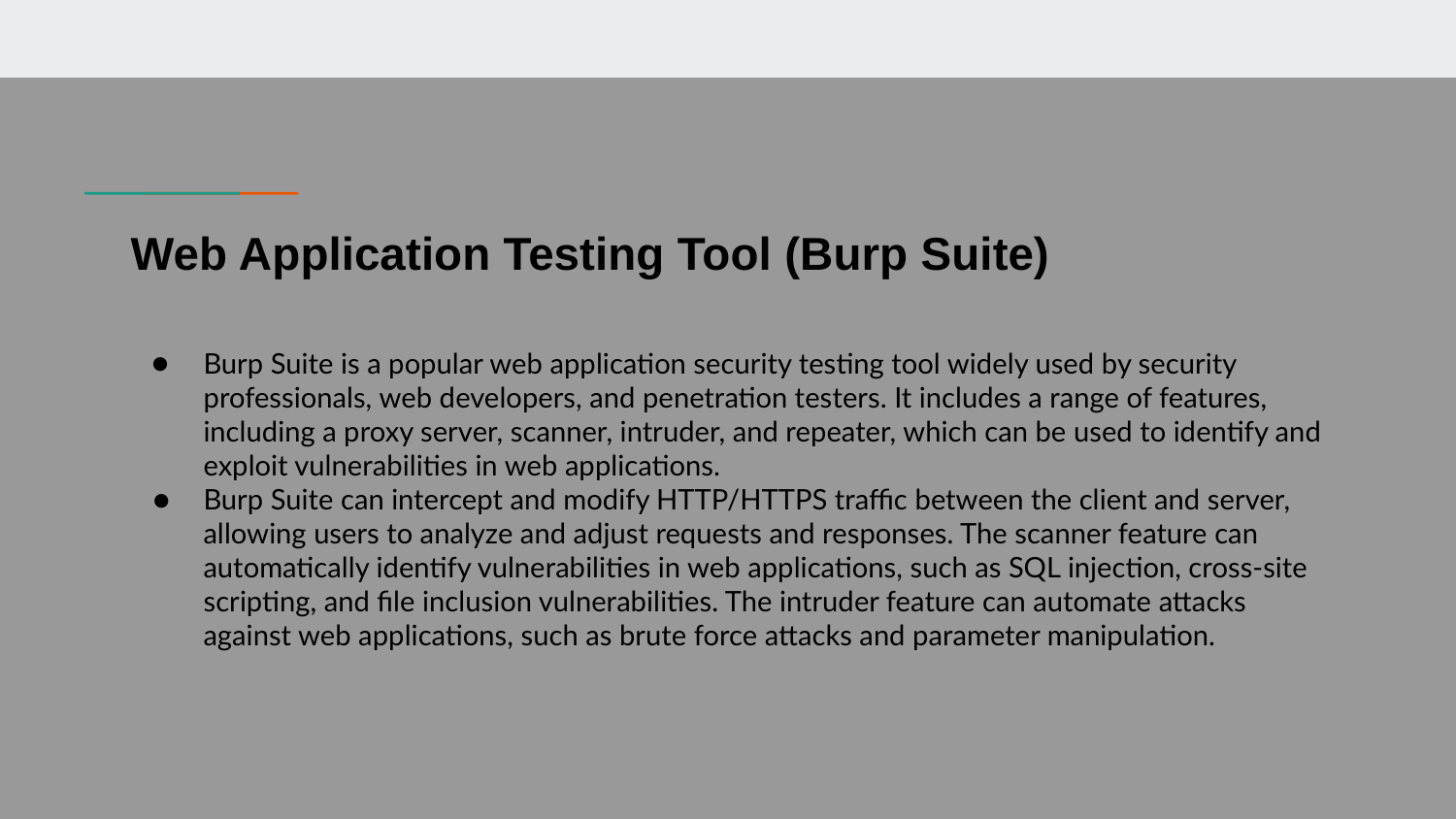

# Web Application Testing Tool (Burp Suite)
Burp Suite is a popular web application security testing tool widely used by security professionals, web developers, and penetration testers. It includes a range of features, including a proxy server, scanner, intruder, and repeater, which can be used to identify and exploit vulnerabilities in web applications.
Burp Suite can intercept and modify HTTP/HTTPS traffic between the client and server, allowing users to analyze and adjust requests and responses. The scanner feature can automatically identify vulnerabilities in web applications, such as SQL injection, cross-site scripting, and file inclusion vulnerabilities. The intruder feature can automate attacks against web applications, such as brute force attacks and parameter manipulation.